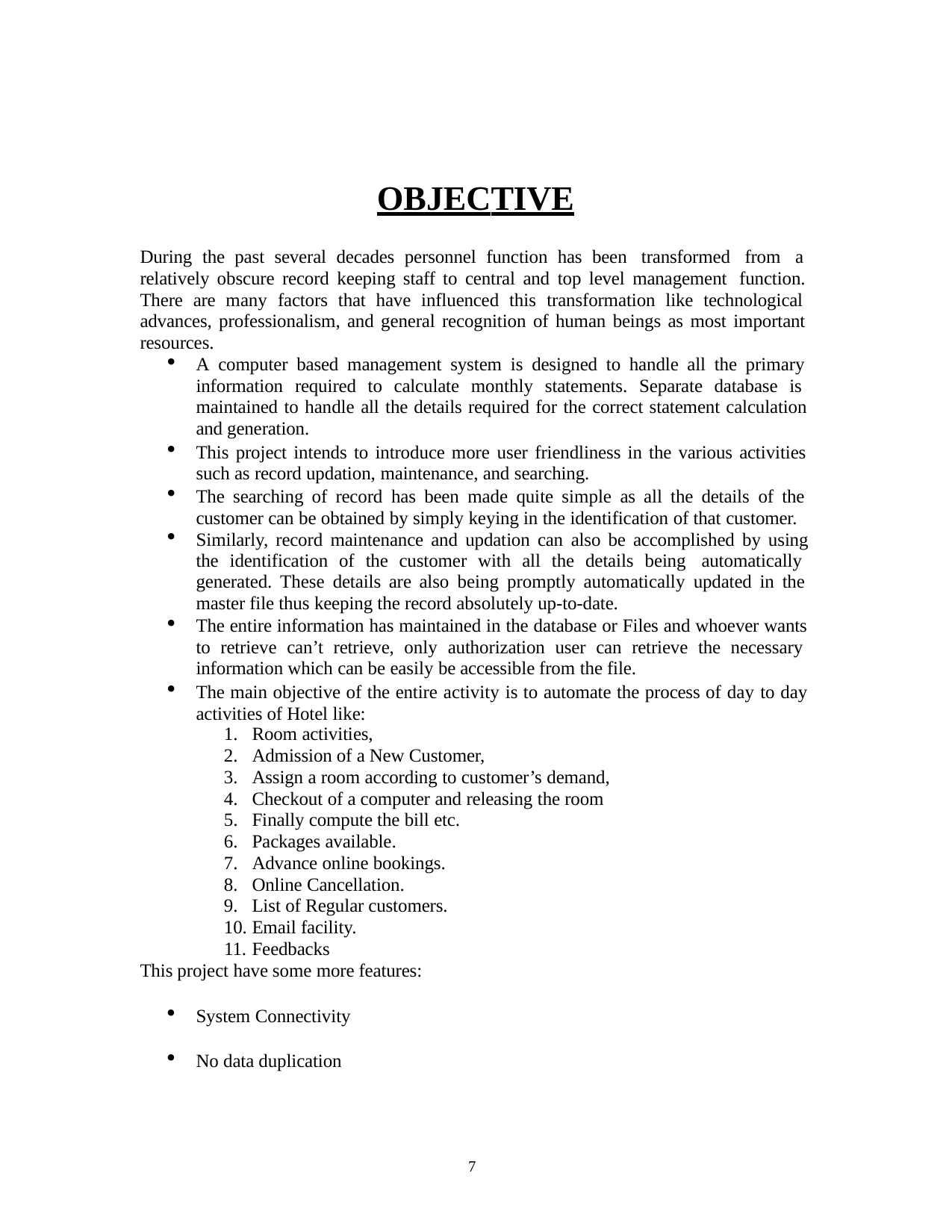

# OBJECTIVE
During the past several decades personnel function has been transformed from a  relatively obscure record keeping staff to central and top level management function.  There are many factors that have influenced this transformation like technological  advances, professionalism, and general recognition of human beings as most important  resources.
A computer based management system is designed to handle all the primary  information required to calculate monthly statements. Separate database is  maintained to handle all the details required for the correct statement calculation  and generation.
This project intends to introduce more user friendliness in the various activities  such as record updation, maintenance, and searching.
The searching of record has been made quite simple as all the details of the  customer can be obtained by simply keying in the identification of that customer.
Similarly, record maintenance and updation can also be accomplished by using  the identification of the customer with all the details being automatically  generated. These details are also being promptly automatically updated in the  master file thus keeping the record absolutely up-to-date.
The entire information has maintained in the database or Files and whoever wants  to retrieve can’t retrieve, only authorization user can retrieve the necessary  information which can be easily be accessible from the file.
The main objective of the entire activity is to automate the process of day to day  activities of Hotel like:
Room activities,
Admission of a New Customer,
Assign a room according to customer’s demand,
Checkout of a computer and releasing the room
Finally compute the bill etc.
Packages available.
Advance online bookings.
Online Cancellation.
List of Regular customers.
Email facility.
Feedbacks
This project have some more features:

System Connectivity

No data duplication
7